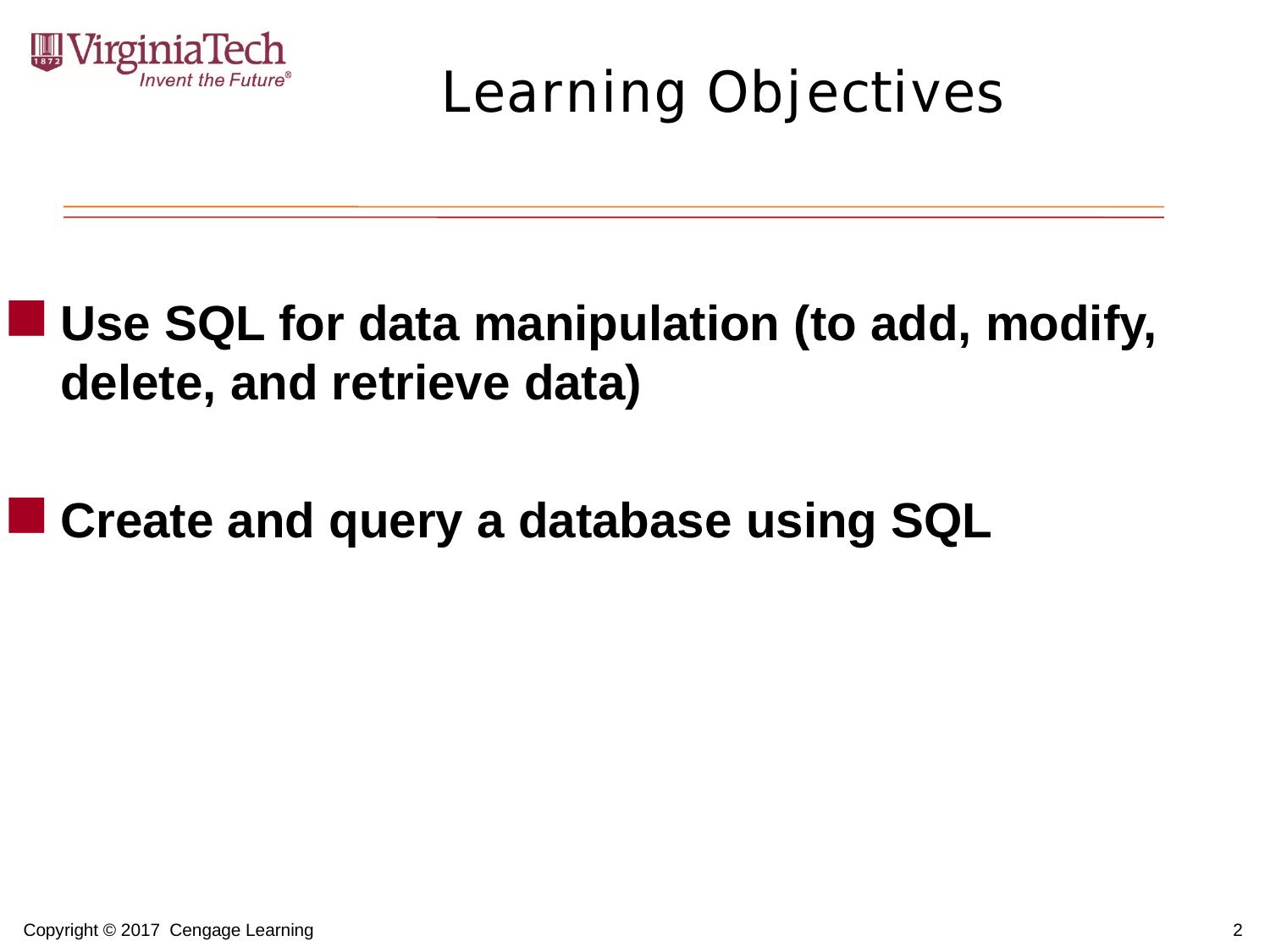

# Learning Objectives

Use SQL for data manipulation (to add, modify, delete, and retrieve data)

Create and query a database using SQL
2
Copyright © 2017  Cengage Learning